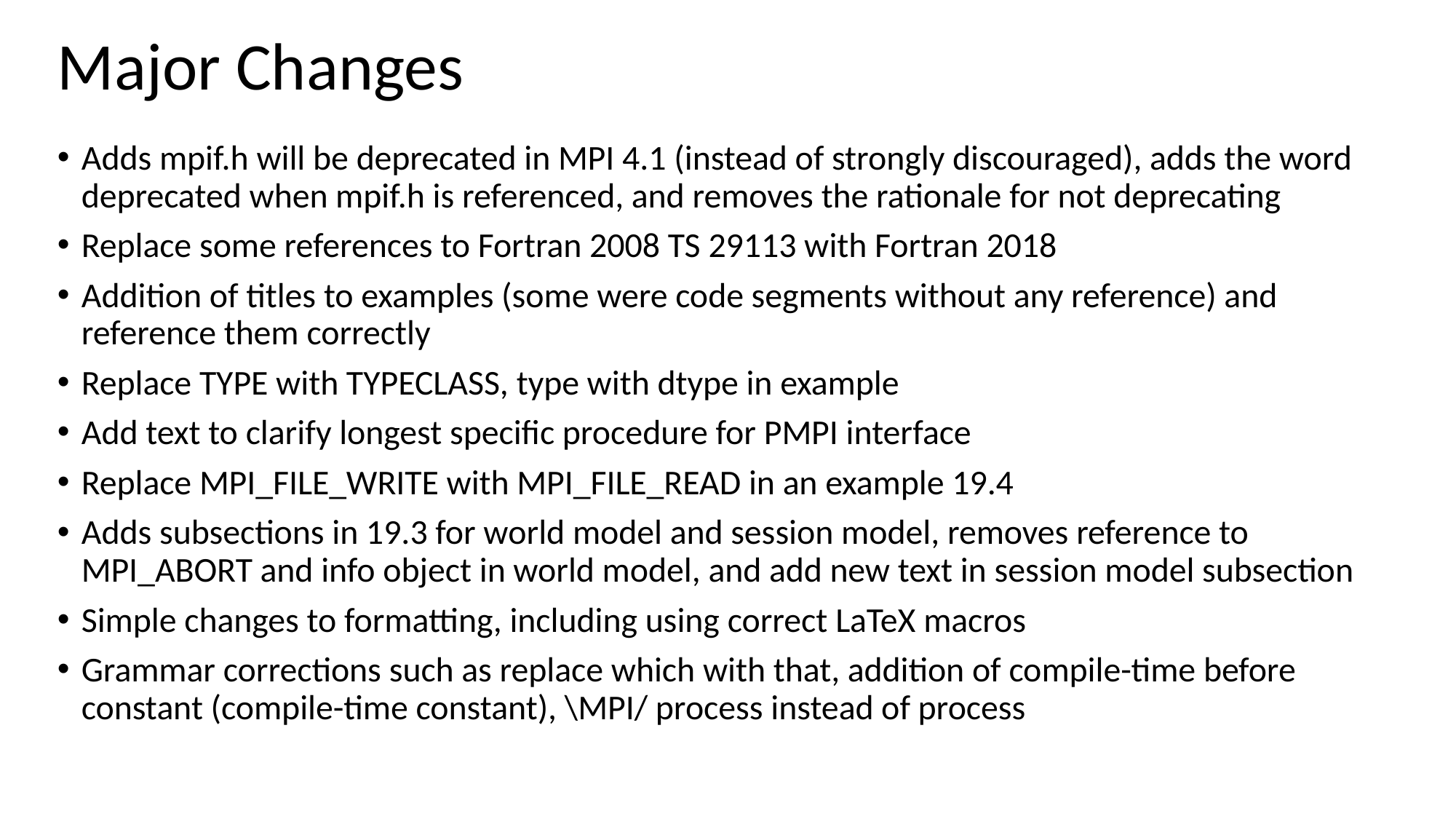

# Major Changes
Adds mpif.h will be deprecated in MPI 4.1 (instead of strongly discouraged), adds the word deprecated when mpif.h is referenced, and removes the rationale for not deprecating
Replace some references to Fortran 2008 TS 29113 with Fortran 2018
Addition of titles to examples (some were code segments without any reference) and reference them correctly
Replace TYPE with TYPECLASS, type with dtype in example
Add text to clarify longest specific procedure for PMPI interface
Replace MPI_FILE_WRITE with MPI_FILE_READ in an example 19.4
Adds subsections in 19.3 for world model and session model, removes reference to MPI_ABORT and info object in world model, and add new text in session model subsection
Simple changes to formatting, including using correct LaTeX macros
Grammar corrections such as replace which with that, addition of compile-time before constant (compile-time constant), \MPI/ process instead of process